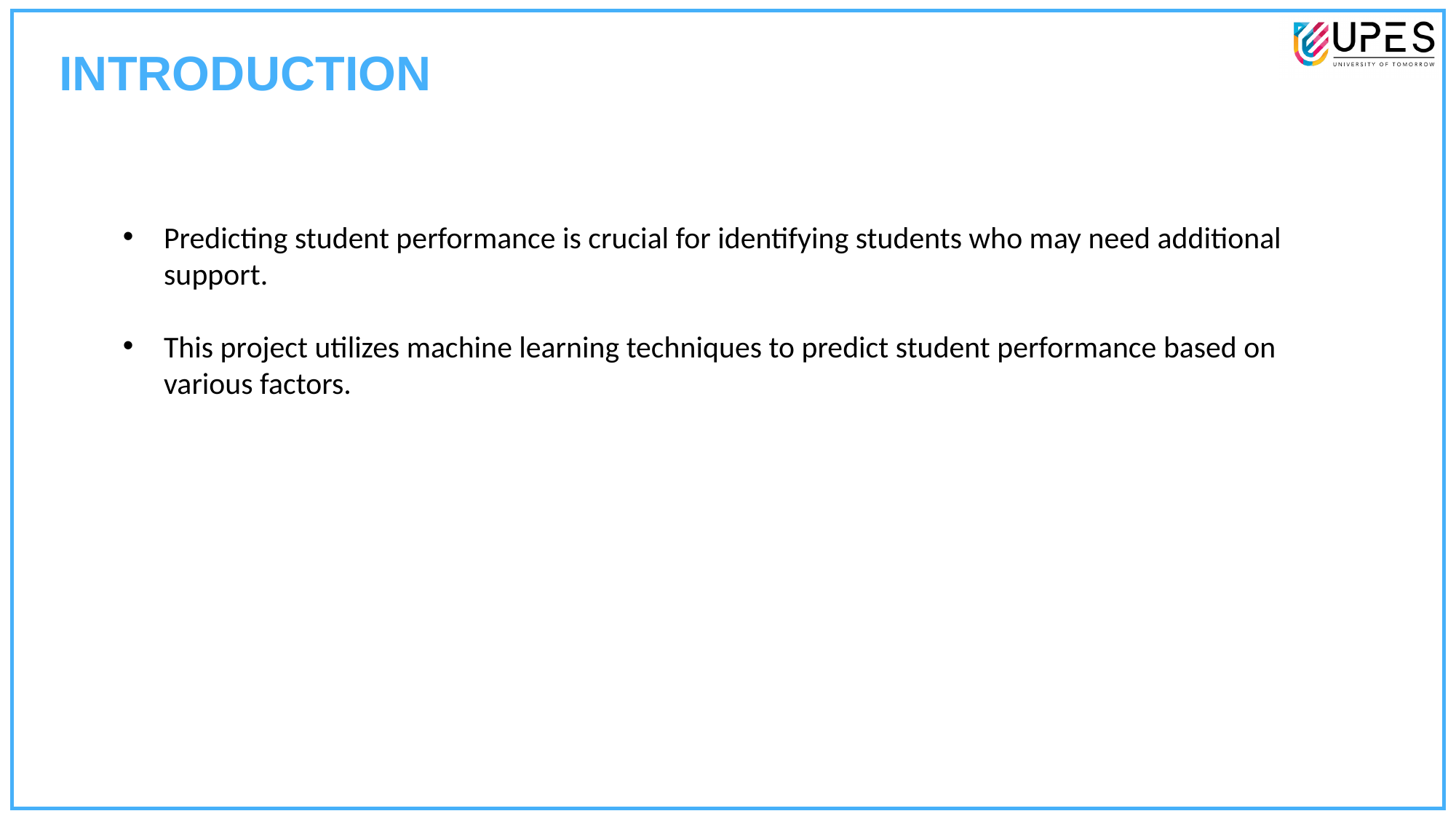

INTRODUCTION
Predicting student performance is crucial for identifying students who may need additional support.

This project utilizes machine learning techniques to predict student performance based on various factors.